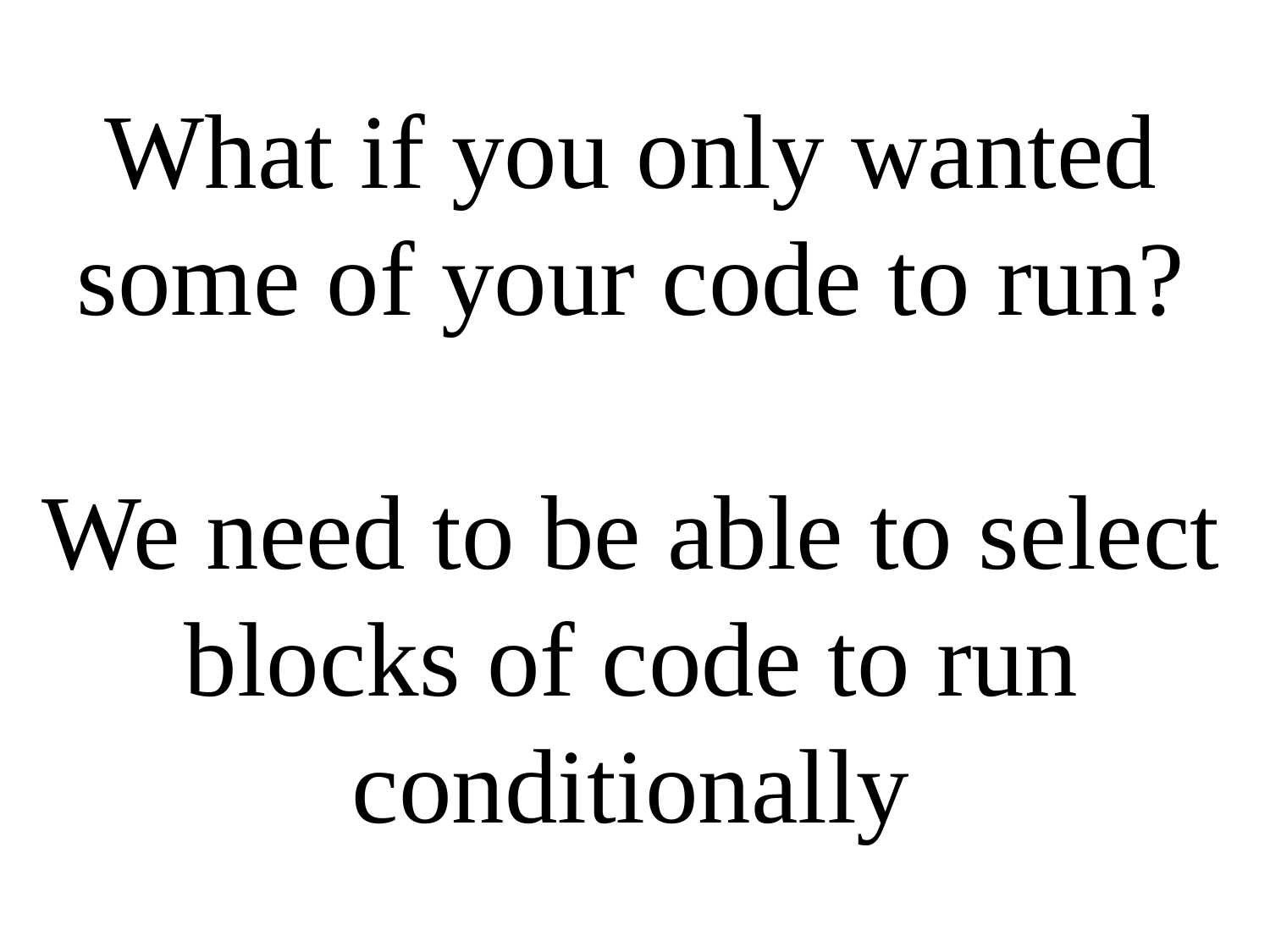

What if you only wanted
some of your code to run?

We need to be able to select
blocks of code to run
conditionally